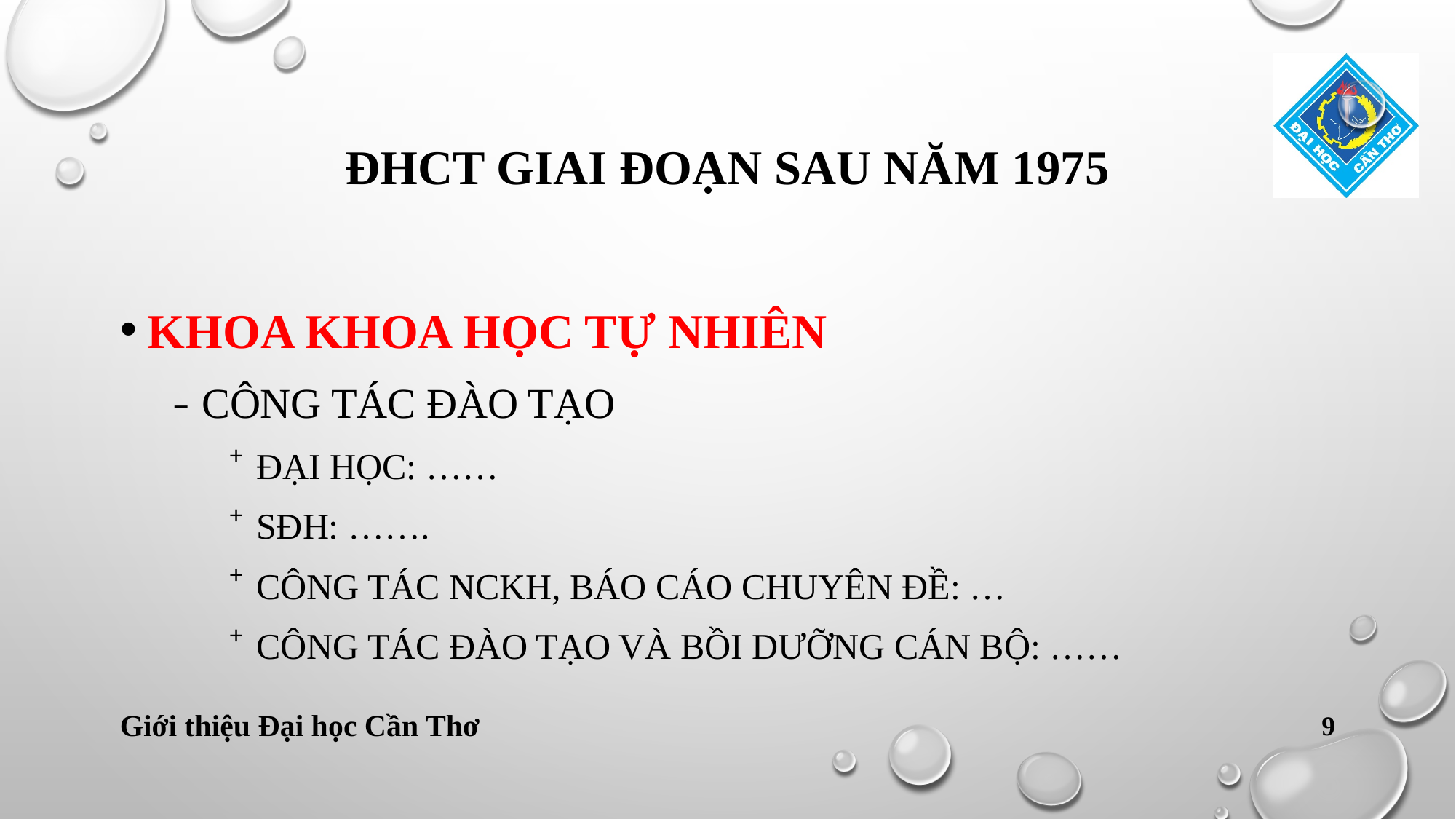

# đhct giai đoạn sau năm 1975
Khoa khoa học tự nhiên
Công tác đào tạo
Đại học: ……
Sđh: …….
Công tác nckh, báo cáo chuyên đề: …
Công tác đào tạo và bồi dưỡng cán bộ: ……

9
Giới thiệu Đại học Cần Thơ